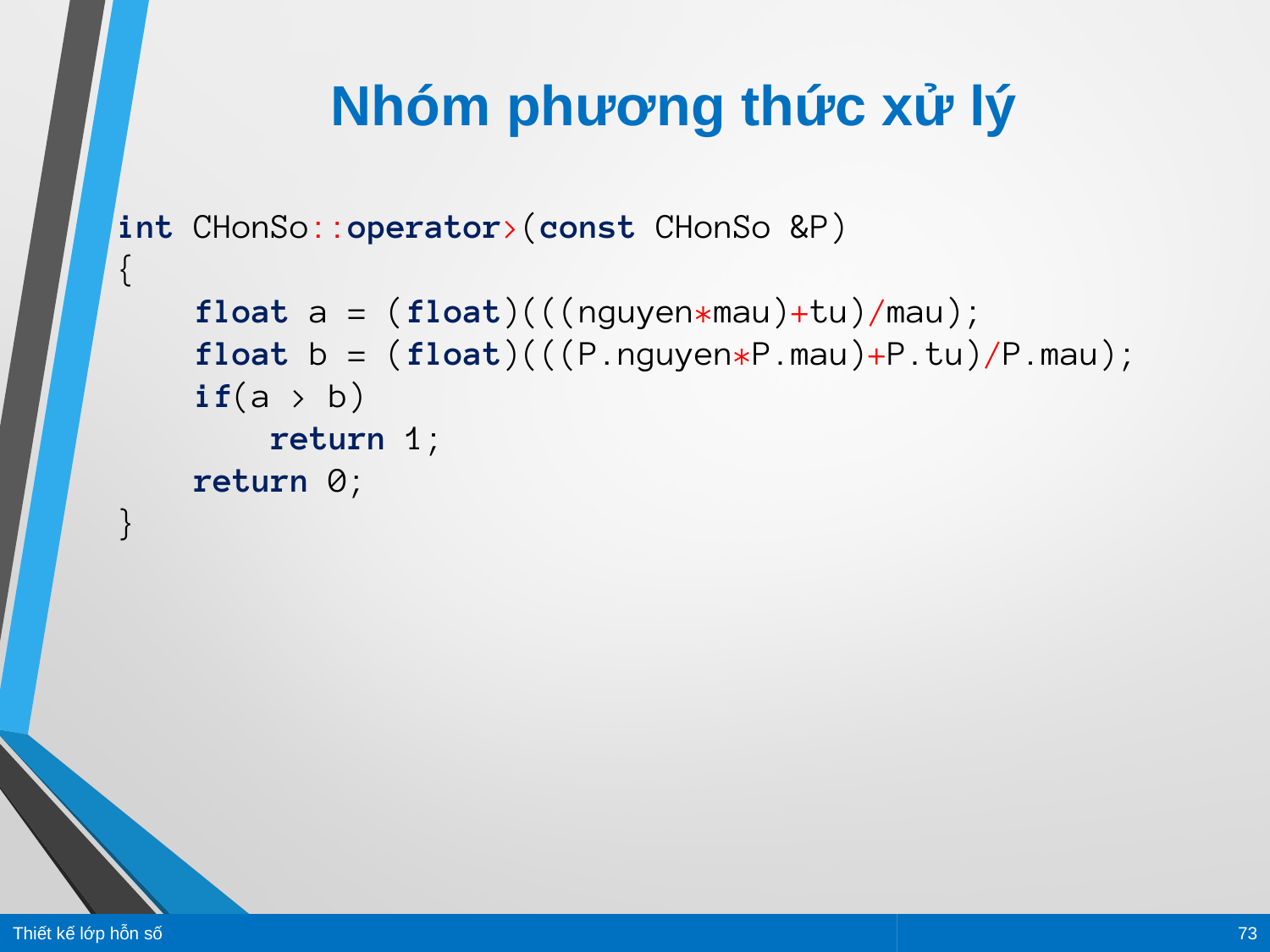

Nhóm phương thức xử lý
int CHonSo::operator>(const CHonSo &P)
{
    float a = (float)(((nguyen*mau)+tu)/mau);
    float b = (float)(((P.nguyen*P.mau)+P.tu)/P.mau);
    if(a > b)
        return 1;
    return 0;
}
Thiết kế lớp hỗn số
73